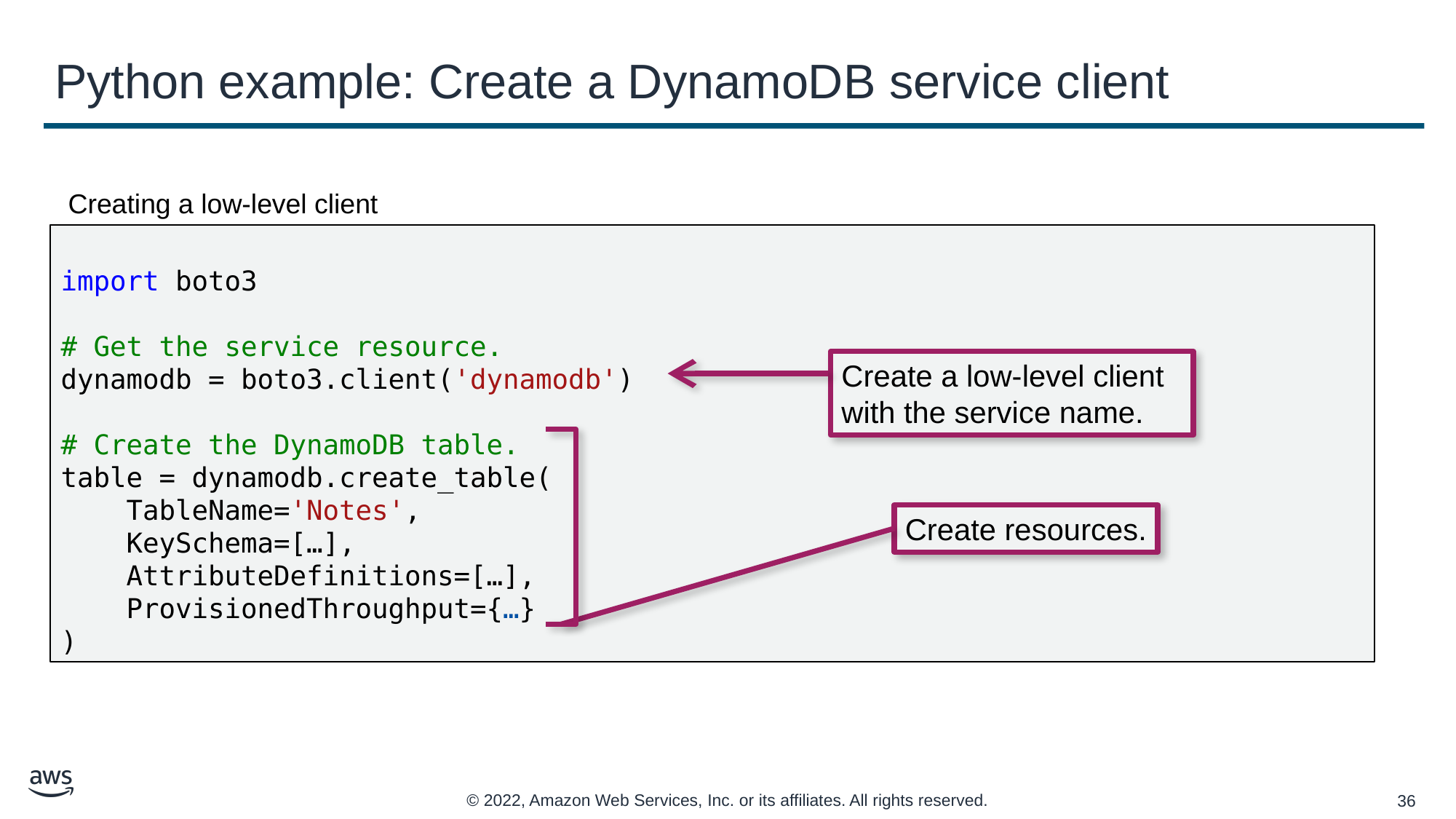

# Python example: Create a DynamoDB service client
Creating a low-level client
import boto3
# Get the service resource.
dynamodb = boto3.client('dynamodb')
# Create the DynamoDB table.
table = dynamodb.create_table(
    TableName='Notes',
    KeySchema=[…],
    AttributeDefinitions=[…],
    ProvisionedThroughput={…}
)
Create a low-level client with the service name.

Create resources.
36